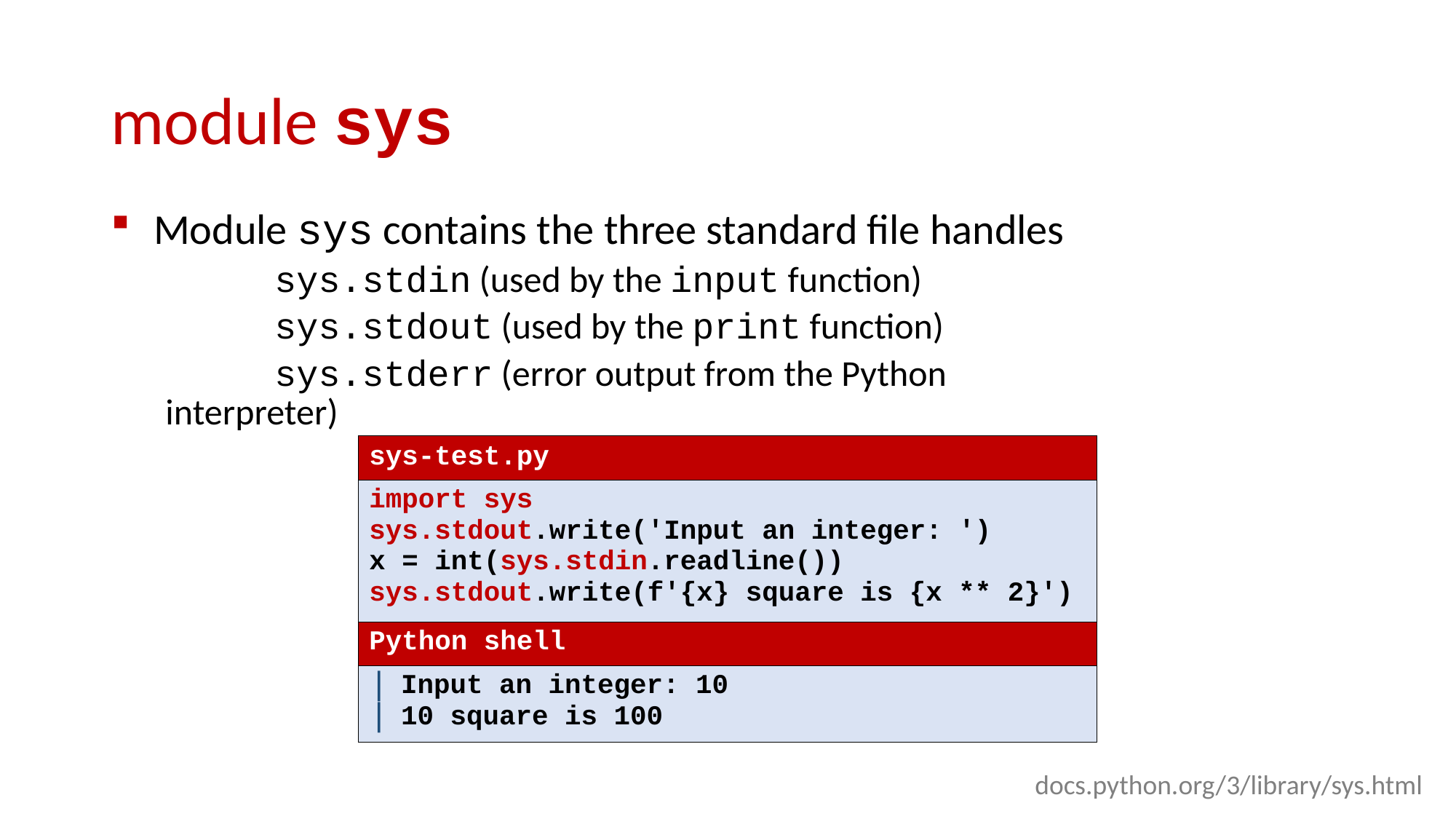

# module sys
Module sys contains the three standard file handles
	sys.stdin (used by the input function)
	sys.stdout (used by the print function)
	sys.stderr (error output from the Python interpreter)
| sys-test.py |
| --- |
| import sys sys.stdout.write('Input an integer: ') x = int(sys.stdin.readline()) sys.stdout.write(f'{x} square is {x \*\* 2}') |
| Python shell |
| Input an integer: 10 10 square is 100 |
docs.python.org/3/library/sys.html